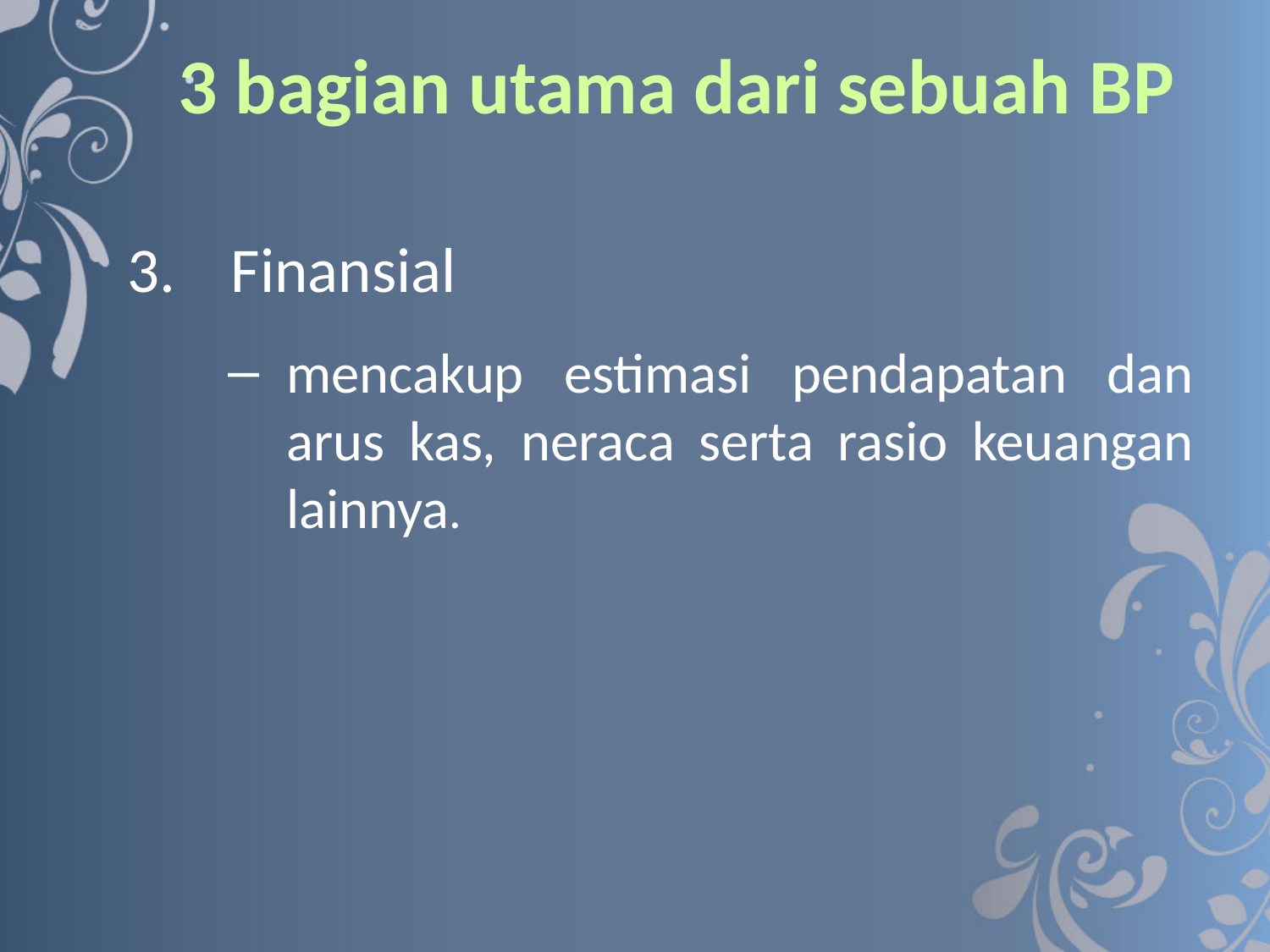

# 3 bagian utama dari sebuah BP
Finansial
mencakup estimasi pendapatan dan arus kas, neraca serta rasio keuangan lainnya.